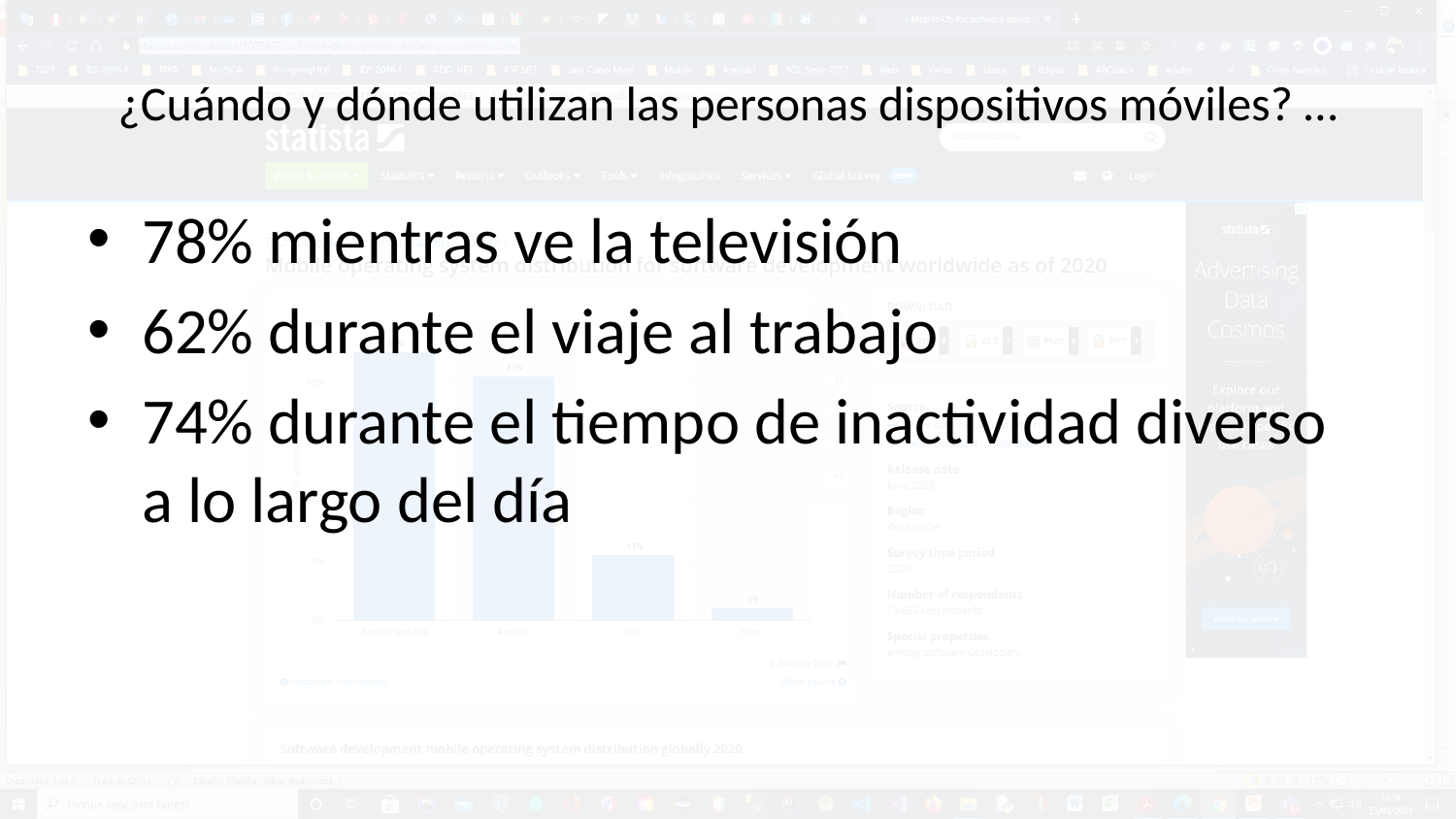

# ¿Cuándo y dónde utilizan las personas dispositivos móviles? …
78% mientras ve la televisión
62% durante el viaje al trabajo
74% durante el tiempo de inactividad diverso a lo largo del día